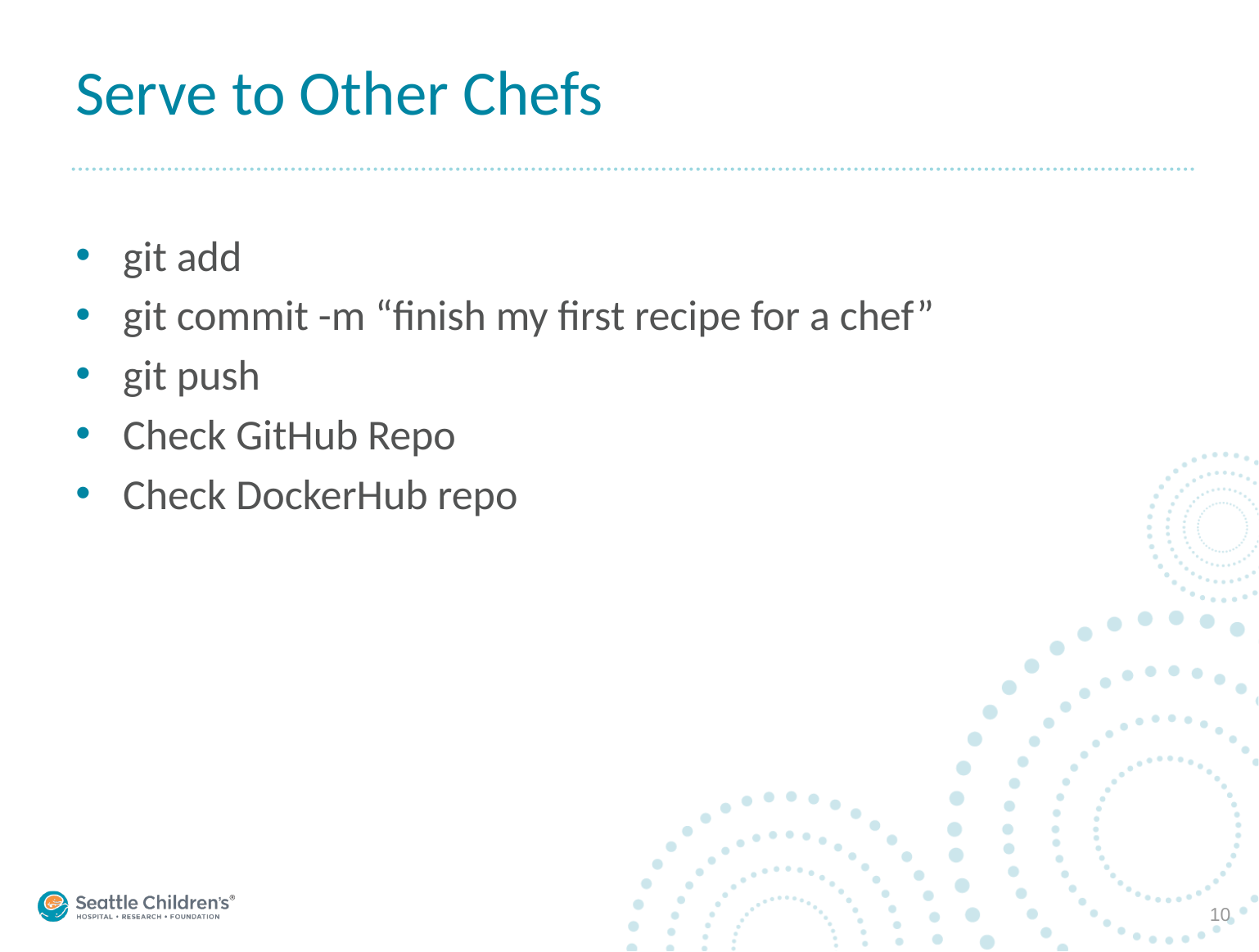

# Serve to Other Chefs
git add
git commit -m “finish my first recipe for a chef”
git push
Check GitHub Repo
Check DockerHub repo
10